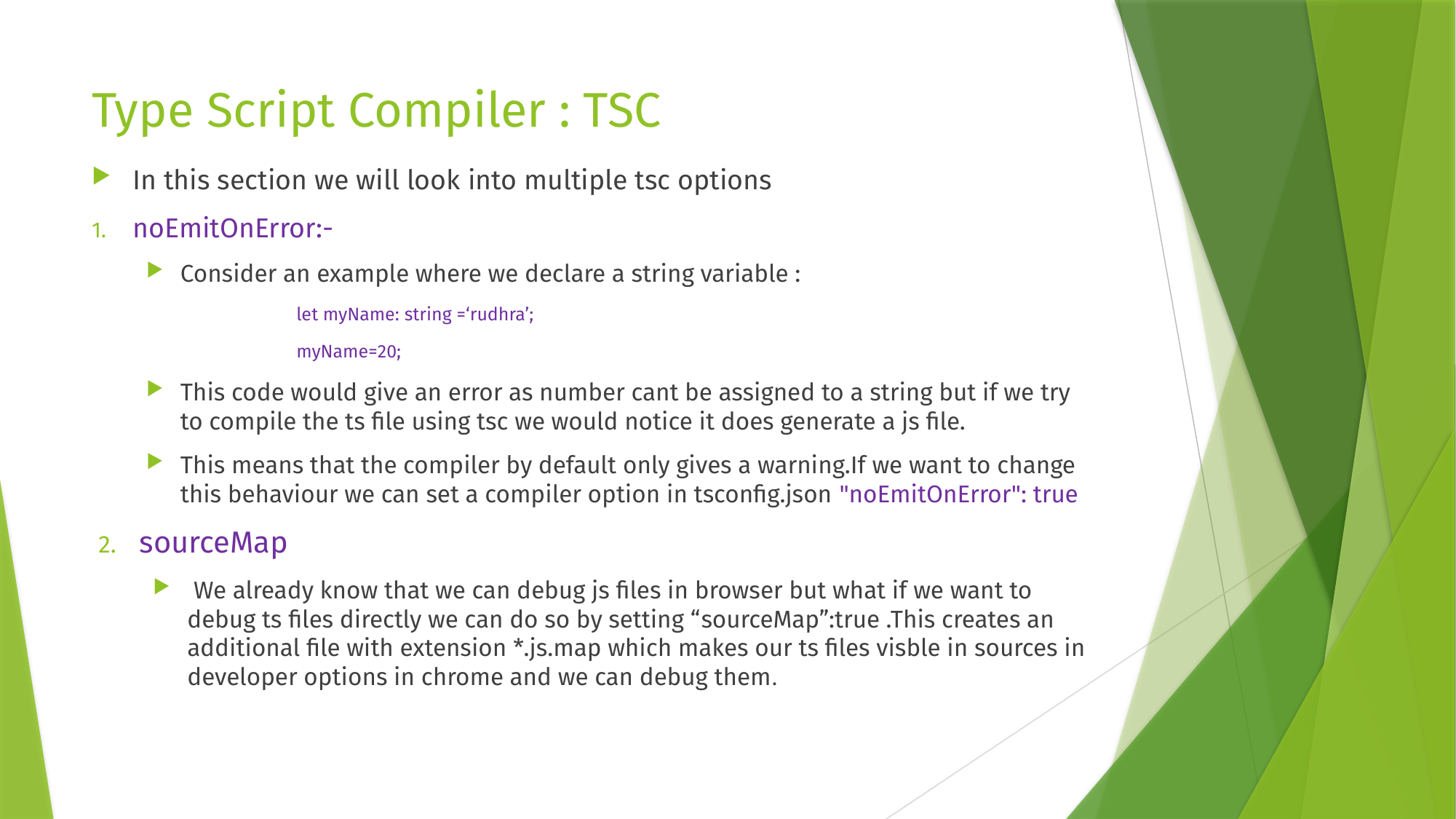

# Type Script Compiler : TSC
In this section we will look into multiple tsc options
noEmitOnError:-
Consider an example where we declare a string variable :
let myName: string =‘rudhra’;
myName=20;
This code would give an error as number cant be assigned to a string but if we try to compile the ts file using tsc we would notice it does generate a js file.
This means that the compiler by default only gives a warning.If we want to change this behaviour we can set a compiler option in tsconfig.json "noEmitOnError": true
sourceMap
 We already know that we can debug js files in browser but what if we want to debug ts files directly we can do so by setting “sourceMap”:true .This creates an additional file with extension *.js.map which makes our ts files visble in sources in developer options in chrome and we can debug them.